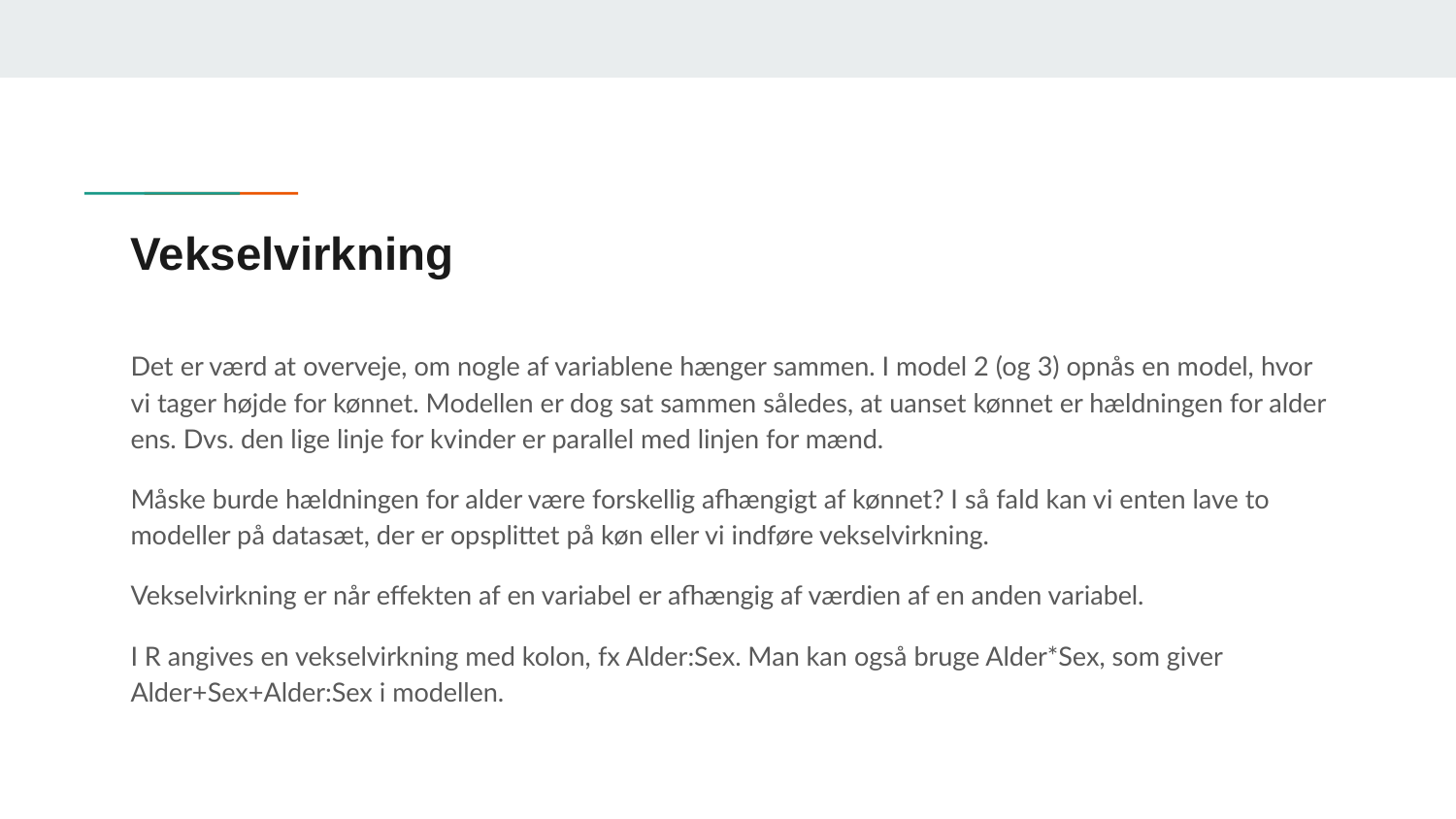

# Vekselvirkning
Det er værd at overveje, om nogle af variablene hænger sammen. I model 2 (og 3) opnås en model, hvor vi tager højde for kønnet. Modellen er dog sat sammen således, at uanset kønnet er hældningen for alder ens. Dvs. den lige linje for kvinder er parallel med linjen for mænd.
Måske burde hældningen for alder være forskellig afhængigt af kønnet? I så fald kan vi enten lave to modeller på datasæt, der er opsplittet på køn eller vi indføre vekselvirkning.
Vekselvirkning er når effekten af en variabel er afhængig af værdien af en anden variabel.
I R angives en vekselvirkning med kolon, fx Alder:Sex. Man kan også bruge Alder*Sex, som giver Alder+Sex+Alder:Sex i modellen.